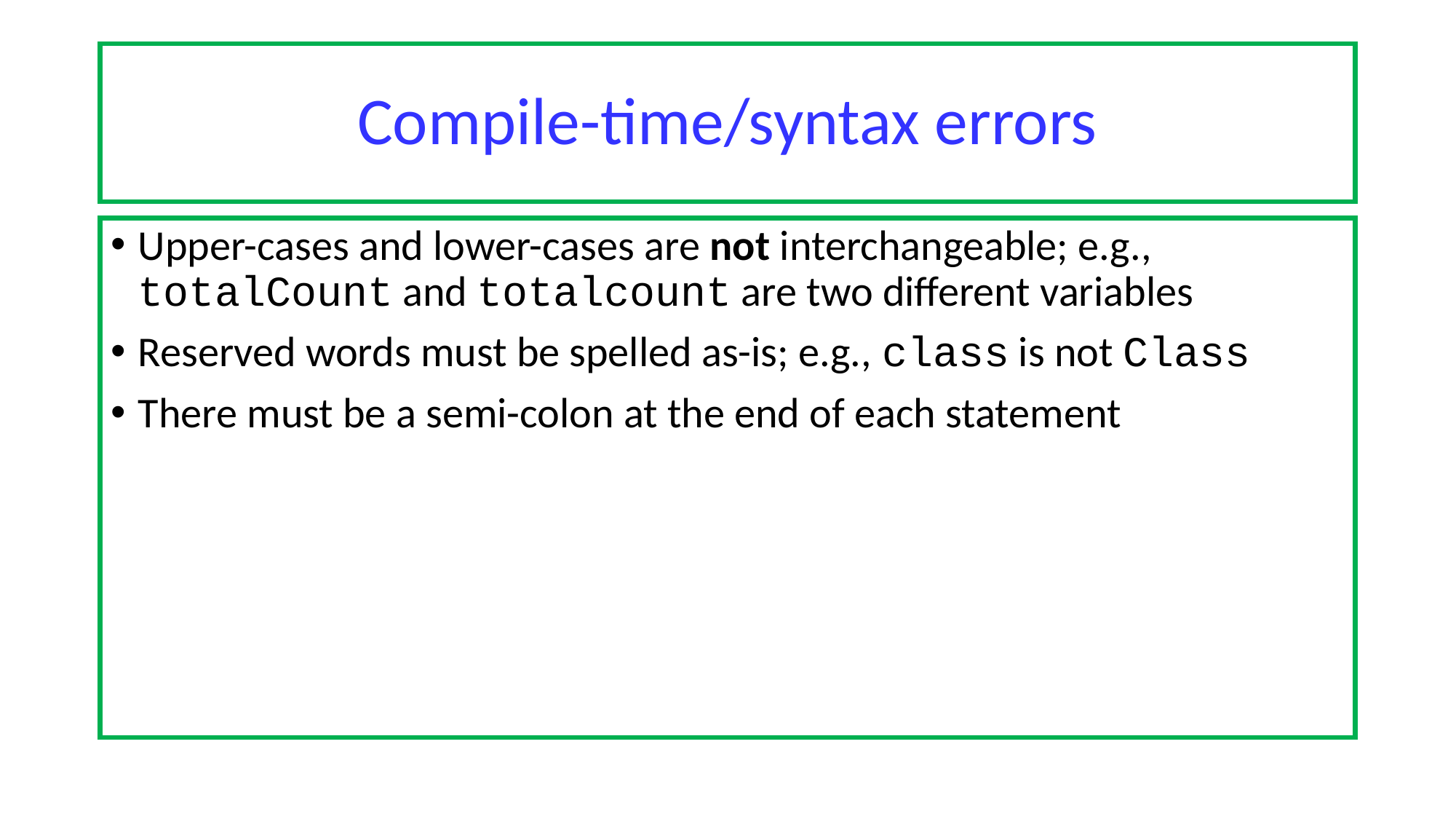

# Compile-time/syntax errors
Upper-cases and lower-cases are not interchangeable; e.g., totalCount and totalcount are two different variables
Reserved words must be spelled as-is; e.g., class is not Class
There must be a semi-colon at the end of each statement